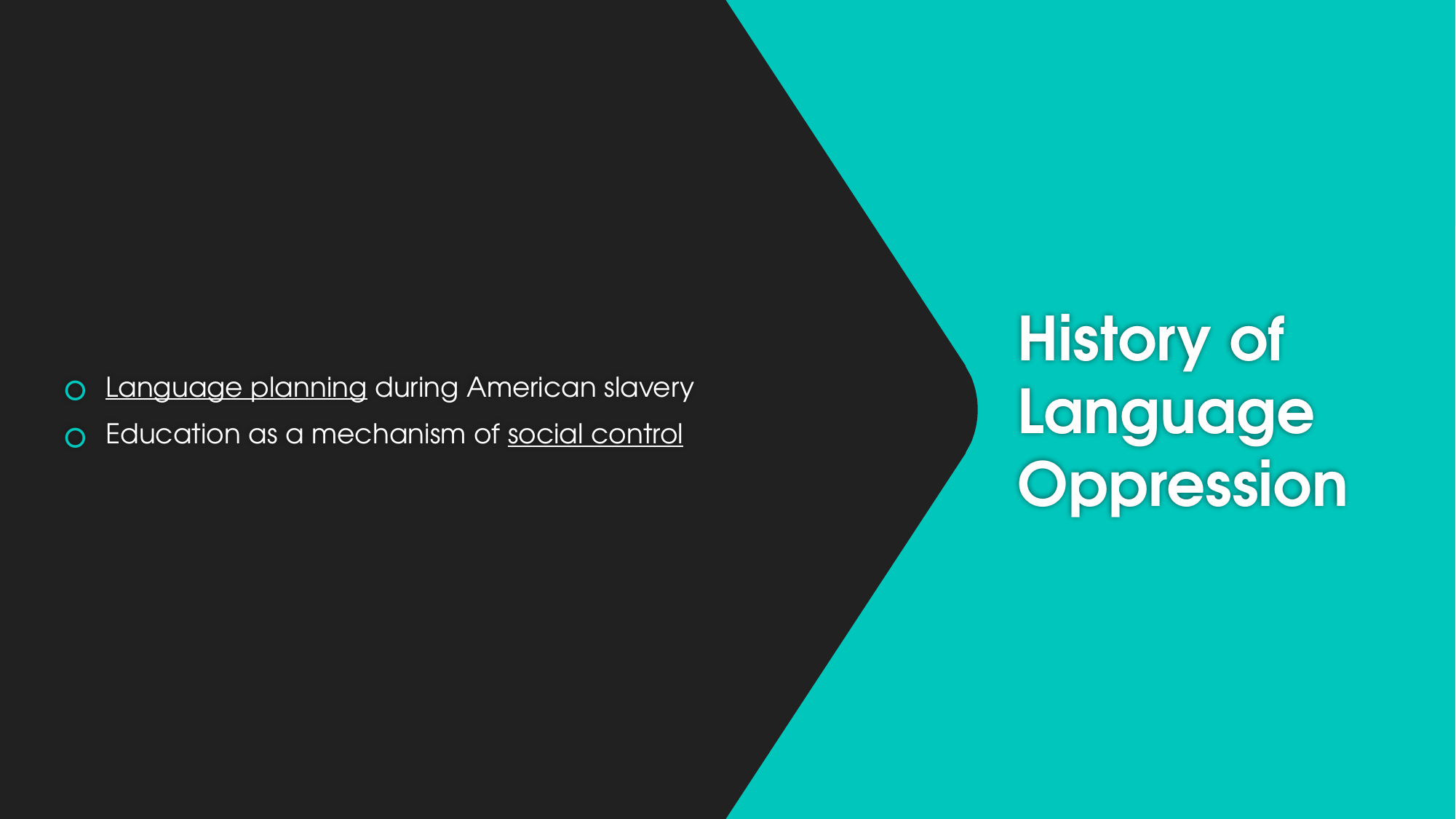

Language planning during American slavery
Education as a mechanism of social control
# History of Language Oppression